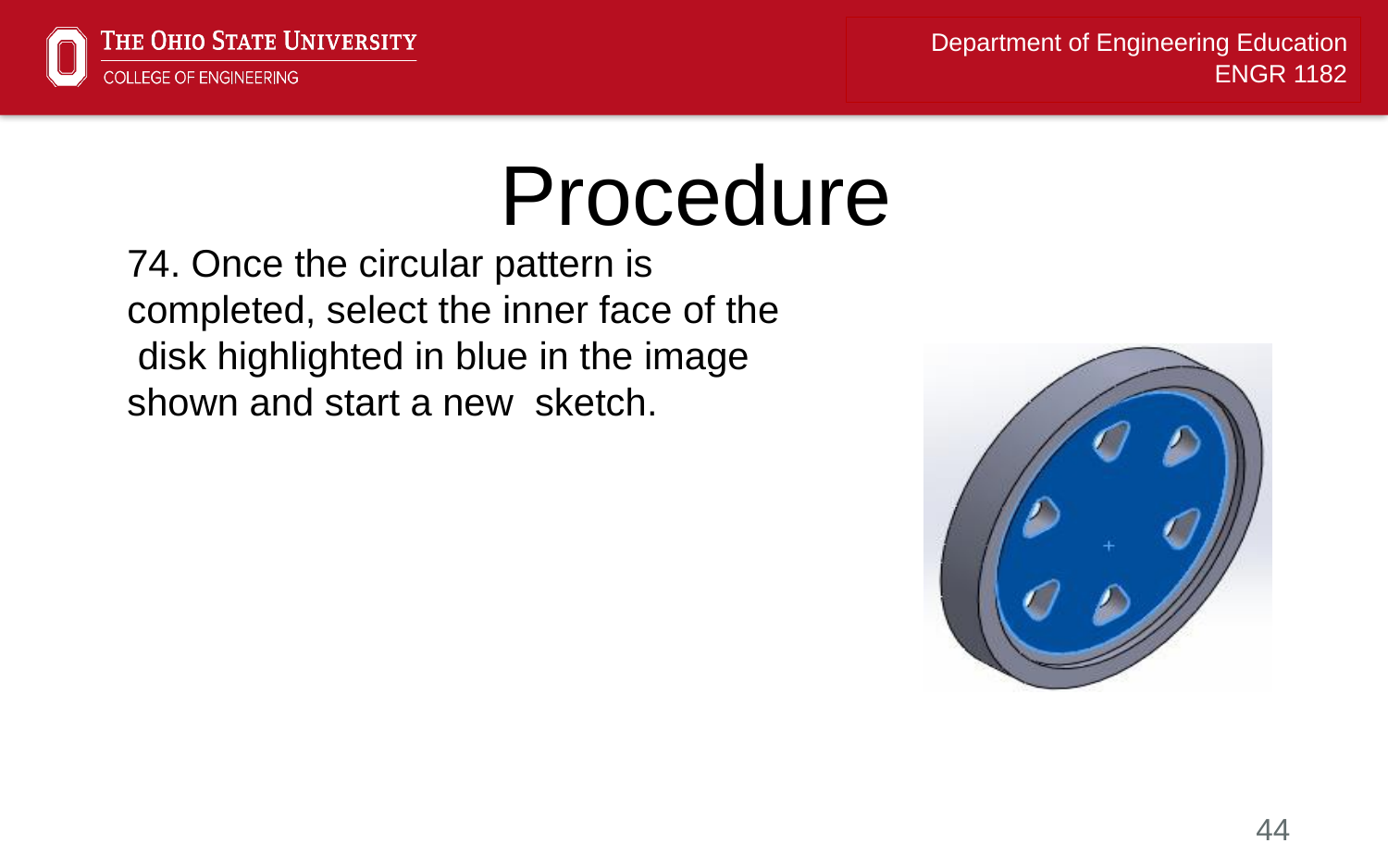

# Procedure
74. Once the circular pattern is completed, select the inner face of the  disk highlighted in blue in the image shown and start a new  sketch.